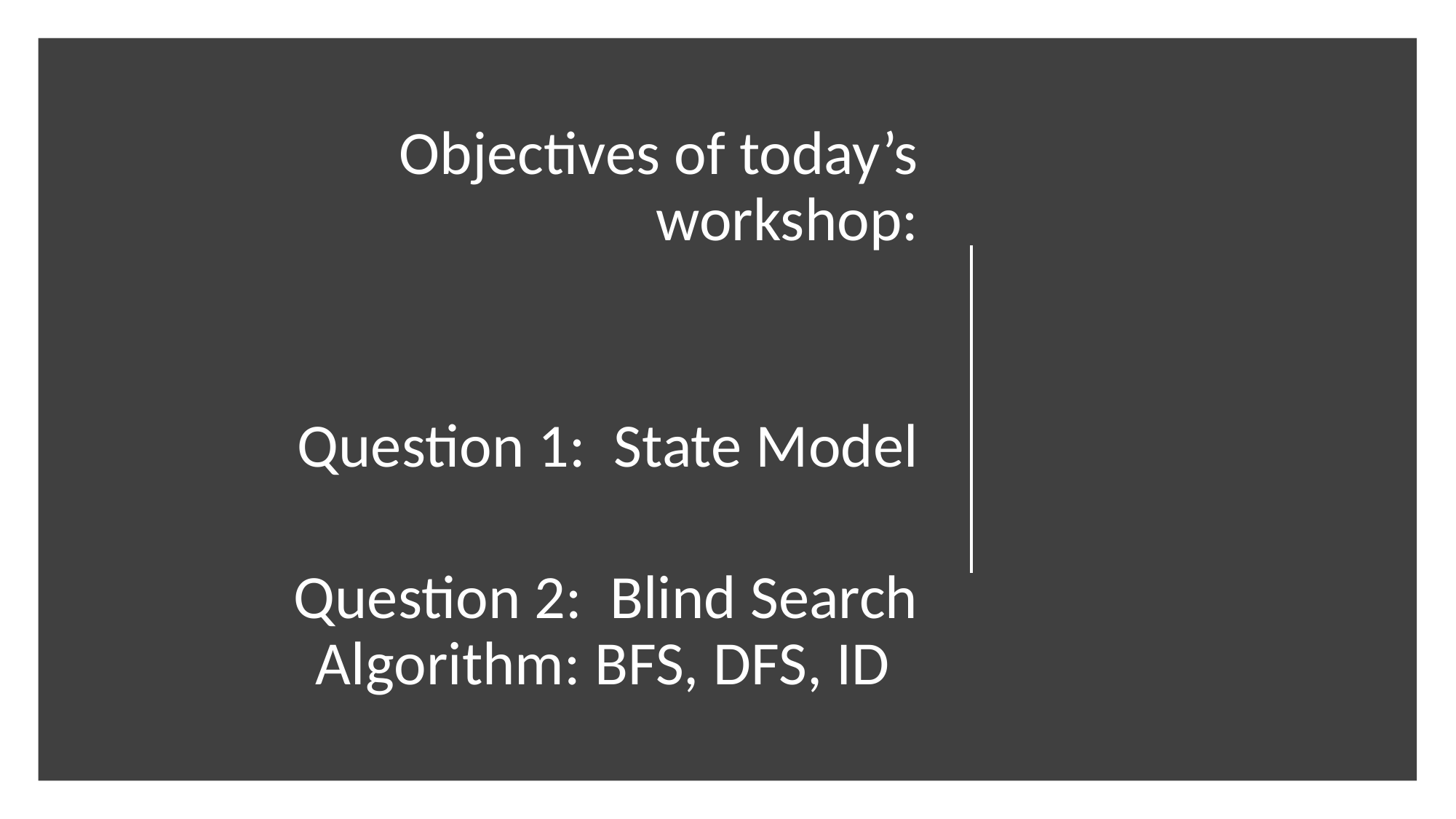

Objectives of today’s workshop:

Question 1:  State Model

Question 2:  Blind Search Algorithm: BFS, DFS, ID